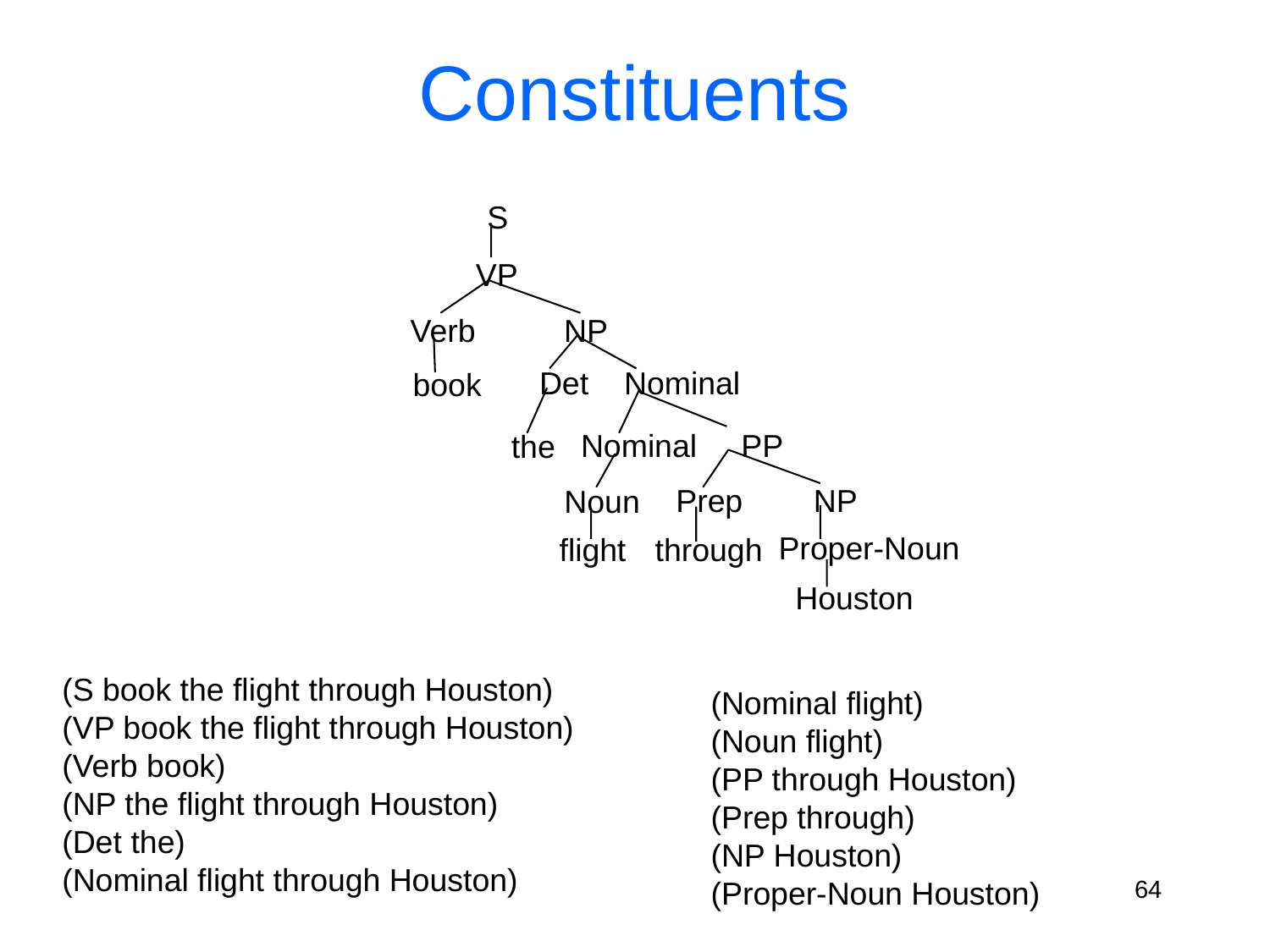

# Constituents
S

VP

Verb          NP

     Det    Nominal
book

Nominal     PP
the

Prep        NP
Noun

Proper-Noun
flight
through

Houston
(S book the flight through Houston)
(VP book the flight through Houston)
(Verb book)
(NP the flight through Houston)
(Det the)
(Nominal flight through Houston)
(Nominal flight)
(Noun flight)
(PP through Houston)
(Prep through)
(NP Houston)
(Proper-Noun Houston)
64